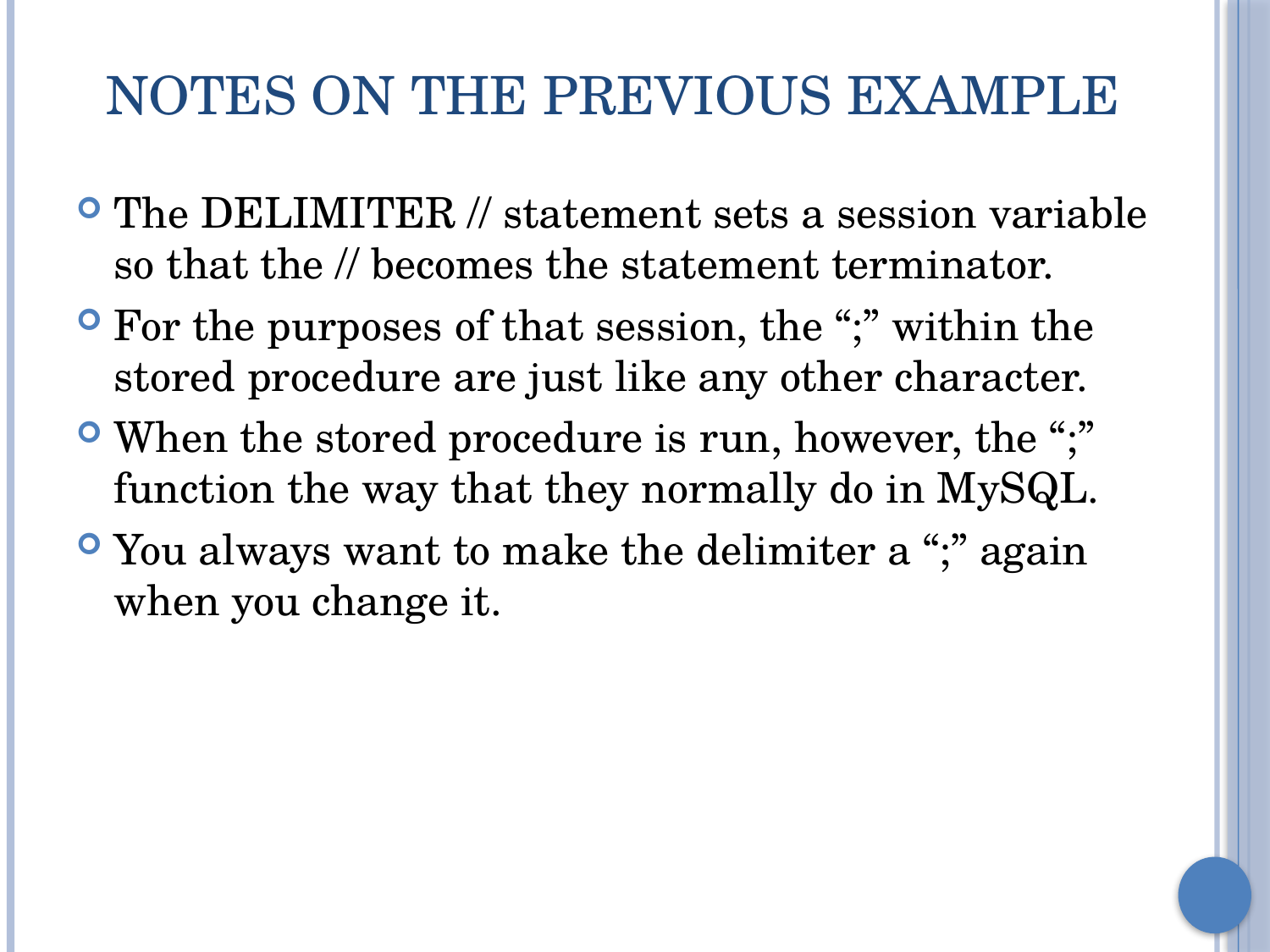

# Notes on the previous example
The DELIMITER // statement sets a session variable so that the // becomes the statement terminator.
For the purposes of that session, the “;” within the stored procedure are just like any other character.
When the stored procedure is run, however, the “;” function the way that they normally do in MySQL.
You always want to make the delimiter a “;” again when you change it.